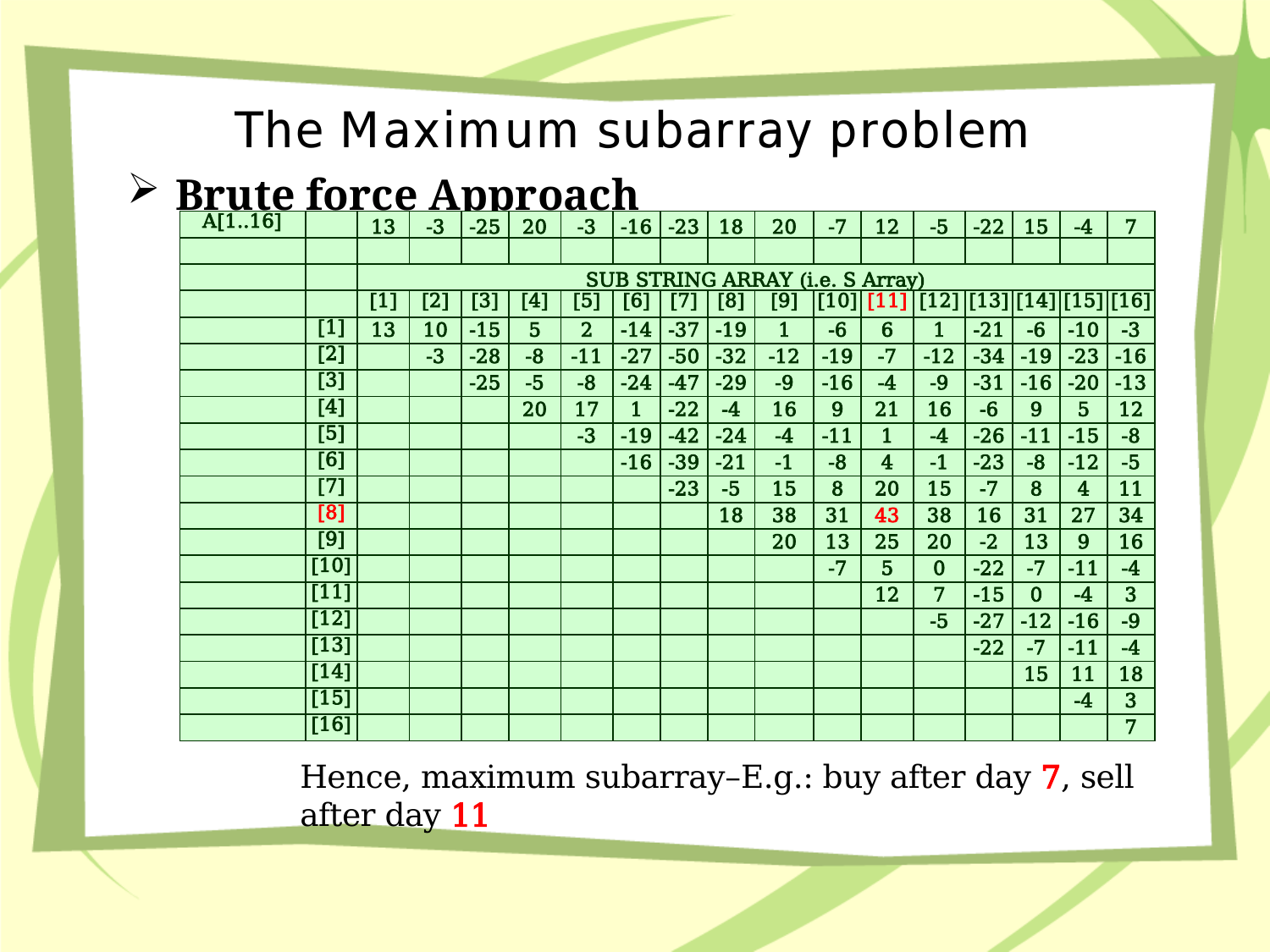

# The Maximum subarray problem
Brute force Approach
| A[1..16] |  | 13 | -3 | -25 | 20 | -3 | -16 | -23 | 18 | 20 | -7 | 12 | -5 | -22 | 15 | -4 | 7 |
| --- | --- | --- | --- | --- | --- | --- | --- | --- | --- | --- | --- | --- | --- | --- | --- | --- | --- |
|  |  |  |  |  |  |  |  |  |  |  |  |  |  |  |  |  |  |
|  |  | SUB STRING ARRAY (i.e. S Array) |  |  |  |  |  |  |  |  |  |  |  |  |  |  |  |
|  |  | [1] | [2] | [3] | [4] | [5] | [6] | [7] | [8] | [9] | [10] | [11] | [12] | [13] | [14] | [15] | [16] |
|  | [1] | 13 | 10 | -15 | 5 | 2 | -14 | -37 | -19 | 1 | -6 | 6 | 1 | -21 | -6 | -10 | -3 |
|  | [2] |  | -3 | -28 | -8 | -11 | -27 | -50 | -32 | -12 | -19 | -7 | -12 | -34 | -19 | -23 | -16 |
|  | [3] |  |  | -25 | -5 | -8 | -24 | -47 | -29 | -9 | -16 | -4 | -9 | -31 | -16 | -20 | -13 |
|  | [4] |  |  |  | 20 | 17 | 1 | -22 | -4 | 16 | 9 | 21 | 16 | -6 | 9 | 5 | 12 |
|  | [5] |  |  |  |  | -3 | -19 | -42 | -24 | -4 | -11 | 1 | -4 | -26 | -11 | -15 | -8 |
|  | [6] |  |  |  |  |  | -16 | -39 | -21 | -1 | -8 | 4 | -1 | -23 | -8 | -12 | -5 |
|  | [7] |  |  |  |  |  |  | -23 | -5 | 15 | 8 | 20 | 15 | -7 | 8 | 4 | 11 |
|  | [8] |  |  |  |  |  |  |  | 18 | 38 | 31 | 43 | 38 | 16 | 31 | 27 | 34 |
|  | [9] |  |  |  |  |  |  |  |  | 20 | 13 | 25 | 20 | -2 | 13 | 9 | 16 |
|  | [10] |  |  |  |  |  |  |  |  |  | -7 | 5 | 0 | -22 | -7 | -11 | -4 |
|  | [11] |  |  |  |  |  |  |  |  |  |  | 12 | 7 | -15 | 0 | -4 | 3 |
|  | [12] |  |  |  |  |  |  |  |  |  |  |  | -5 | -27 | -12 | -16 | -9 |
|  | [13] |  |  |  |  |  |  |  |  |  |  |  |  | -22 | -7 | -11 | -4 |
|  | [14] |  |  |  |  |  |  |  |  |  |  |  |  |  | 15 | 11 | 18 |
|  | [15] |  |  |  |  |  |  |  |  |  |  |  |  |  |  | -4 | 3 |
|  | [16] |  |  |  |  |  |  |  |  |  |  |  |  |  |  |  | 7 |
Hence, maximum subarray–E.g.: buy after day 7, sell after day 11